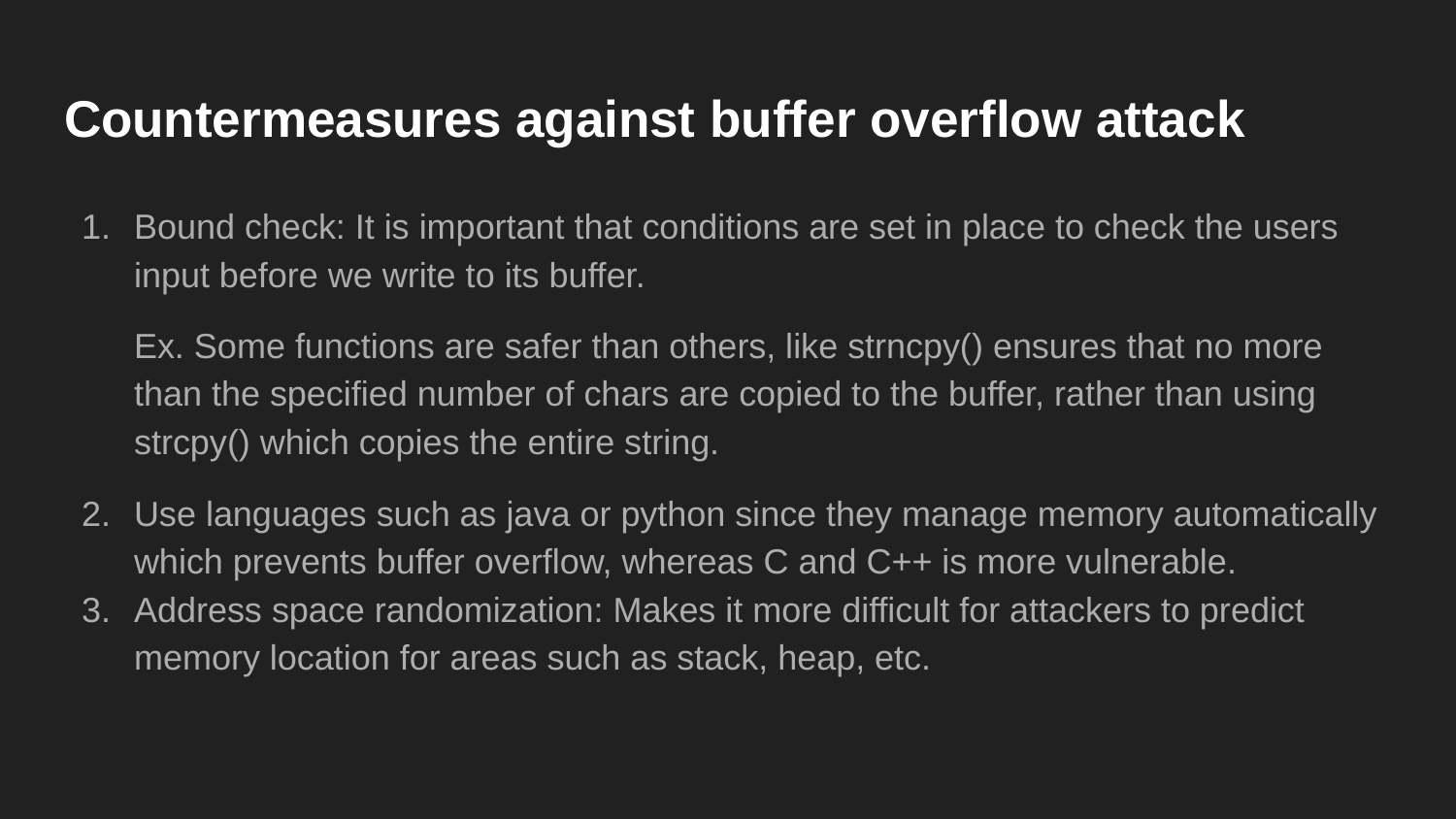

# Countermeasures against buffer overflow attack
Bound check: It is important that conditions are set in place to check the users input before we write to its buffer.
Ex. Some functions are safer than others, like strncpy() ensures that no more than the specified number of chars are copied to the buffer, rather than using strcpy() which copies the entire string.
Use languages such as java or python since they manage memory automatically which prevents buffer overflow, whereas C and C++ is more vulnerable.
Address space randomization: Makes it more difficult for attackers to predict memory location for areas such as stack, heap, etc.